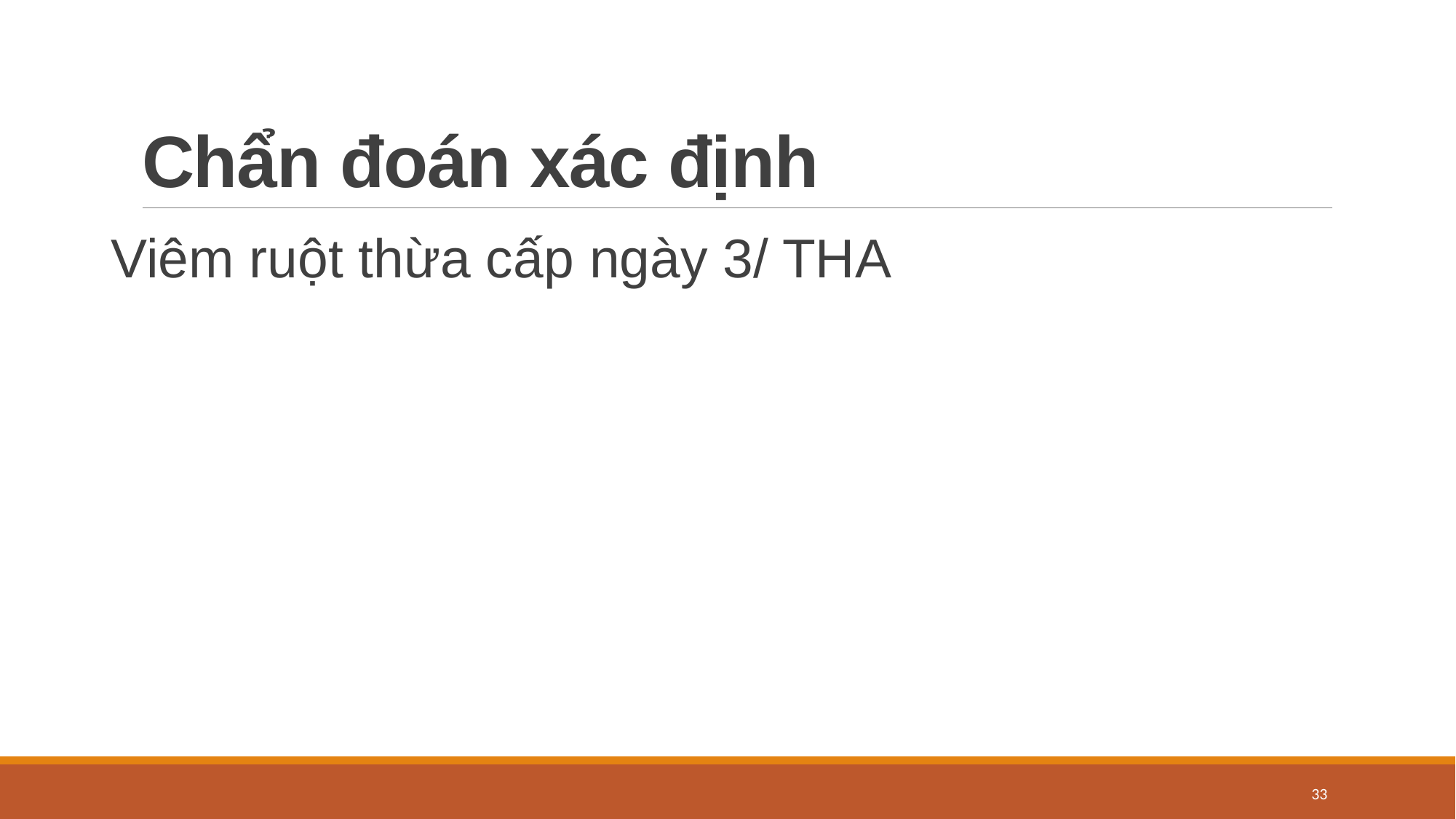

# Chẩn đoán xác định
Viêm ruột thừa cấp ngày 3/ THA

33